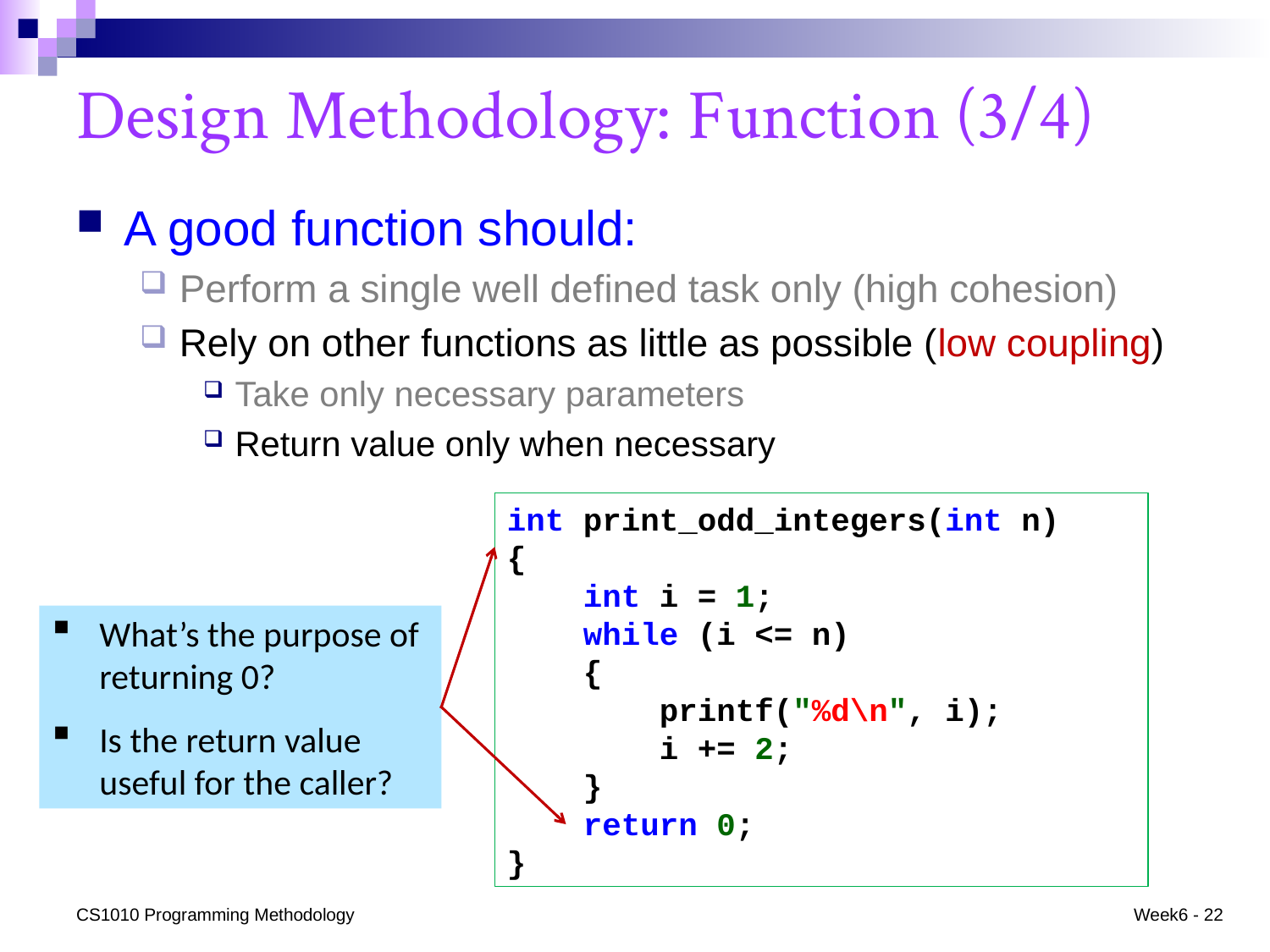

# Design Methodology: Function (3/4)
A good function should:
Perform a single well defined task only (high cohesion)
Rely on other functions as little as possible (low coupling)
Take only necessary parameters
Return value only when necessary
int print_odd_integers(int n)
{
    int i = 1;
    while (i <= n)
    {
        printf("%d\n", i);
        i += 2;
    }
    return 0;
}
What’s the purpose of returning 0?
Is the return value useful for the caller?
CS1010 Programming Methodology
Week6 - 22